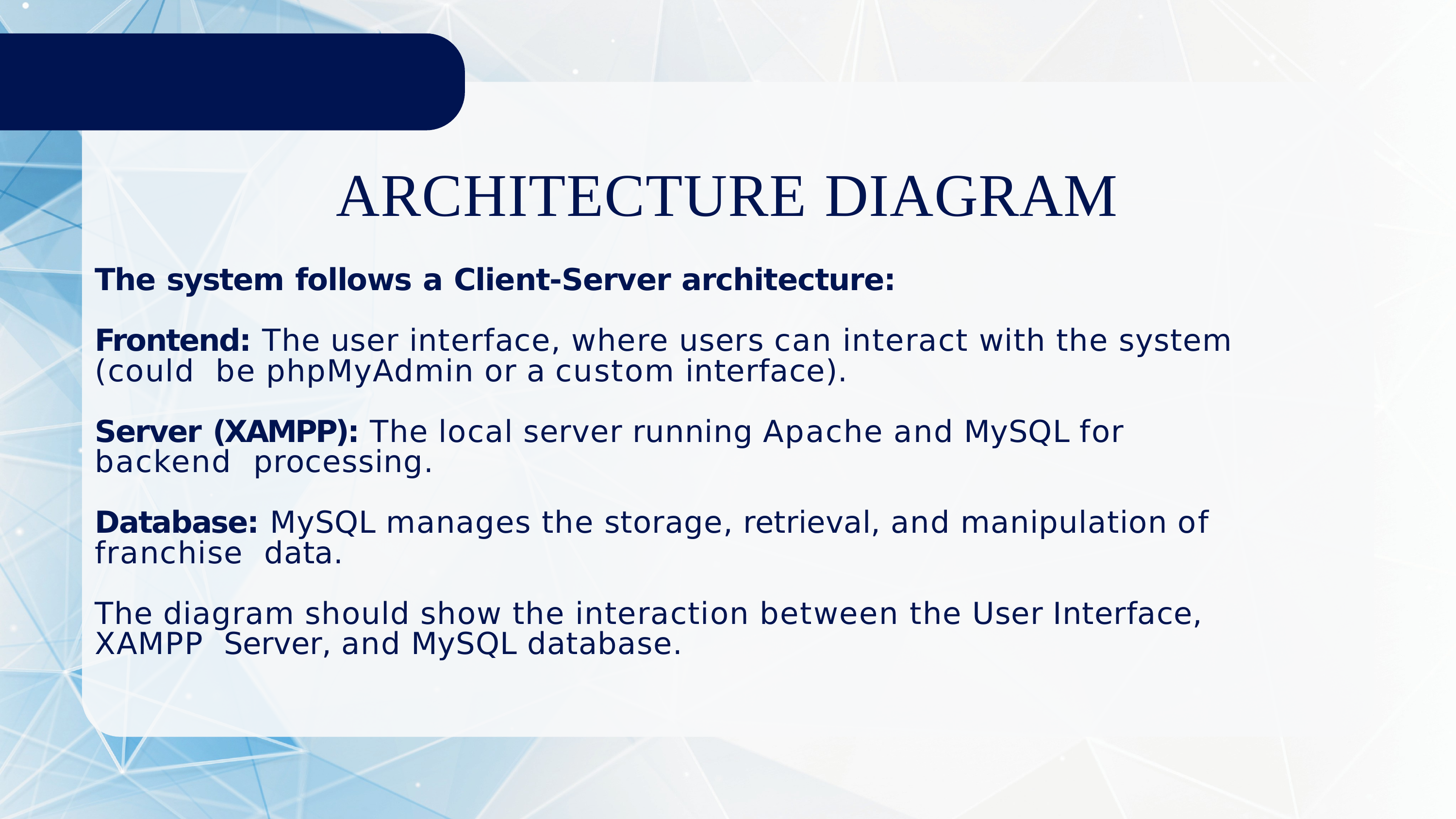

# ARCHITECTURE DIAGRAM
The system follows a Client-Server architecture:
Frontend: The user interface, where users can interact with the system (could  be phpMyAdmin or a custom interface).
Server (XAMPP): The local server running Apache and MySQL for backend  processing.
Database: MySQL manages the storage, retrieval, and manipulation of franchise  data.
The diagram should show the interaction between the User Interface, XAMPP  Server, and MySQL database.